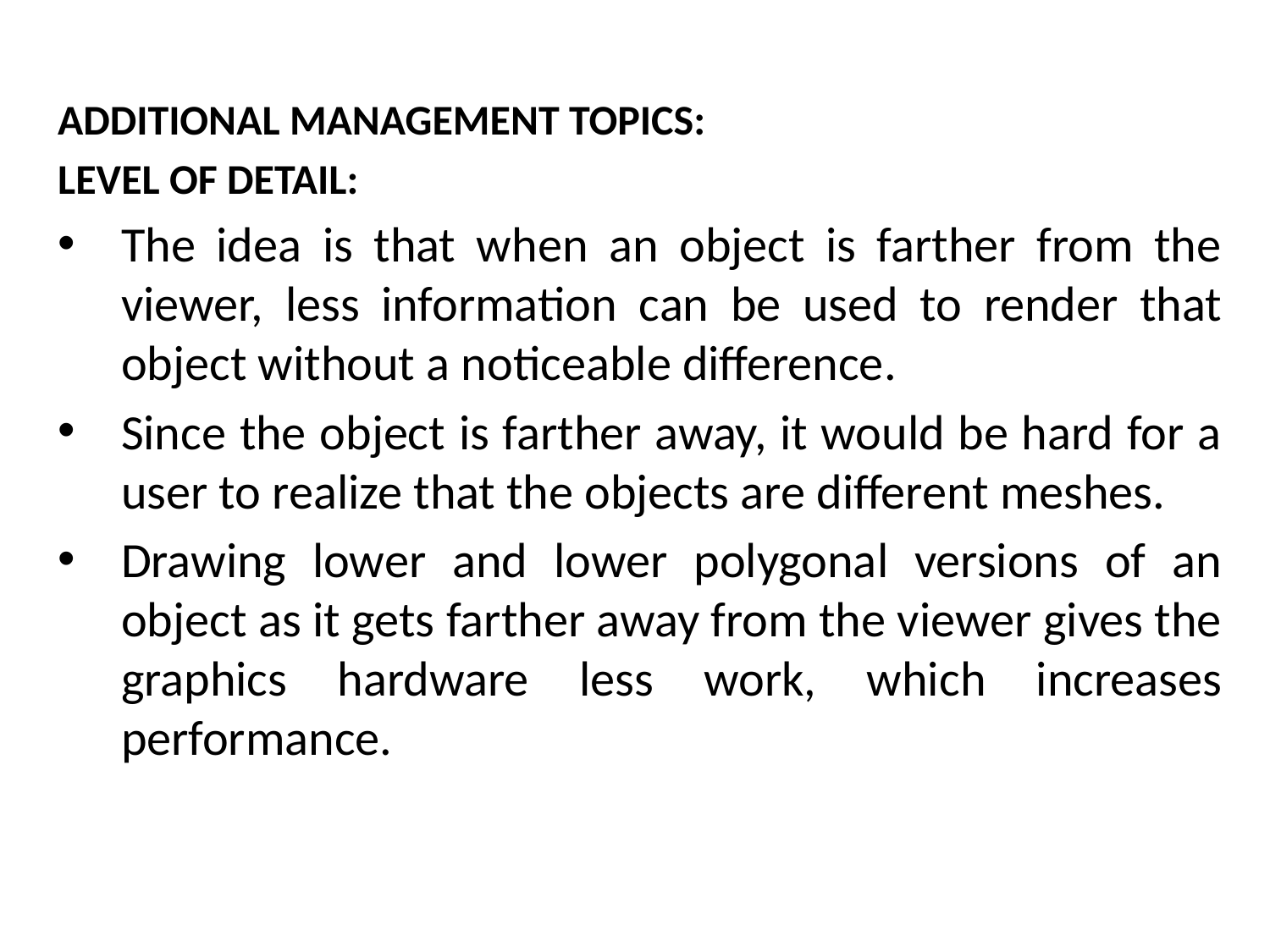

ADDITIONAL MANAGEMENT TOPICS:
LEVEL OF DETAIL:
The idea is that when an object is farther from the viewer, less information can be used to render that object without a noticeable difference.
Since the object is farther away, it would be hard for a user to realize that the objects are different meshes.
Drawing lower and lower polygonal versions of an object as it gets farther away from the viewer gives the graphics hardware less work, which increases performance.
# The Mathematical side of games